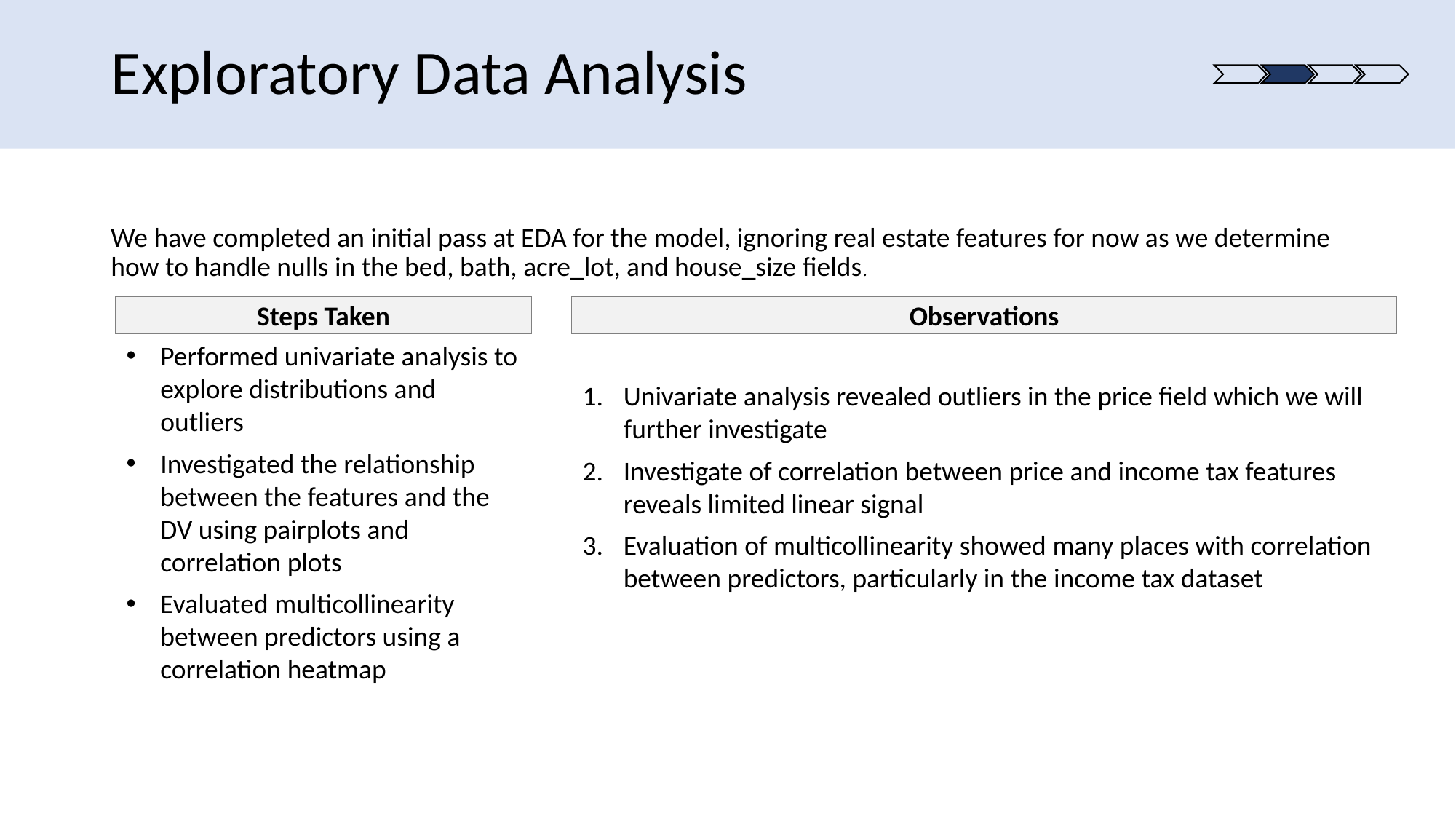

# Exploratory Data Analysis

We have completed an initial pass at EDA for the model, ignoring real estate features for now as we determine how to handle nulls in the bed, bath, acre_lot, and house_size fields.
Steps Taken
Observations
Performed univariate analysis to explore distributions and outliers
Investigated the relationship between the features and the DV using pairplots and correlation plots
Evaluated multicollinearity between predictors using a correlation heatmap
Univariate analysis revealed outliers in the price field which we will further investigate
Investigate of correlation between price and income tax features reveals limited linear signal
Evaluation of multicollinearity showed many places with correlation between predictors, particularly in the income tax dataset